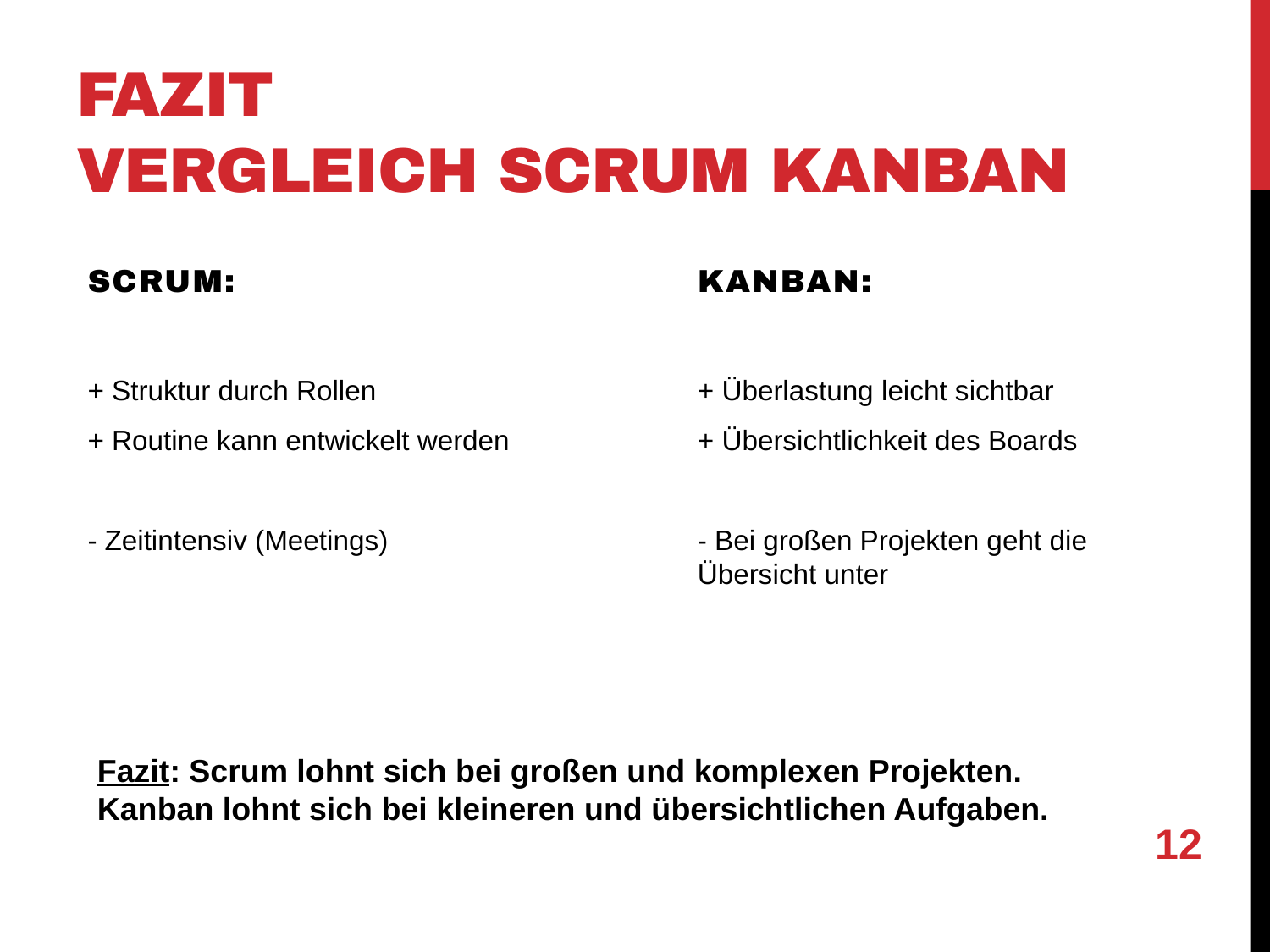

# Fazit Vergleich Scrum Kanban
Scrum:
Kanban:

+ Struktur durch Rollen
+ Routine kann entwickelt werden

- Zeitintensiv (Meetings)

+ Überlastung leicht sichtbar
+ Übersichtlichkeit des Boards

- Bei großen Projekten geht die Übersicht unter
Fazit: Scrum lohnt sich bei großen und komplexen Projekten. Kanban lohnt sich bei kleineren und übersichtlichen Aufgaben.
12